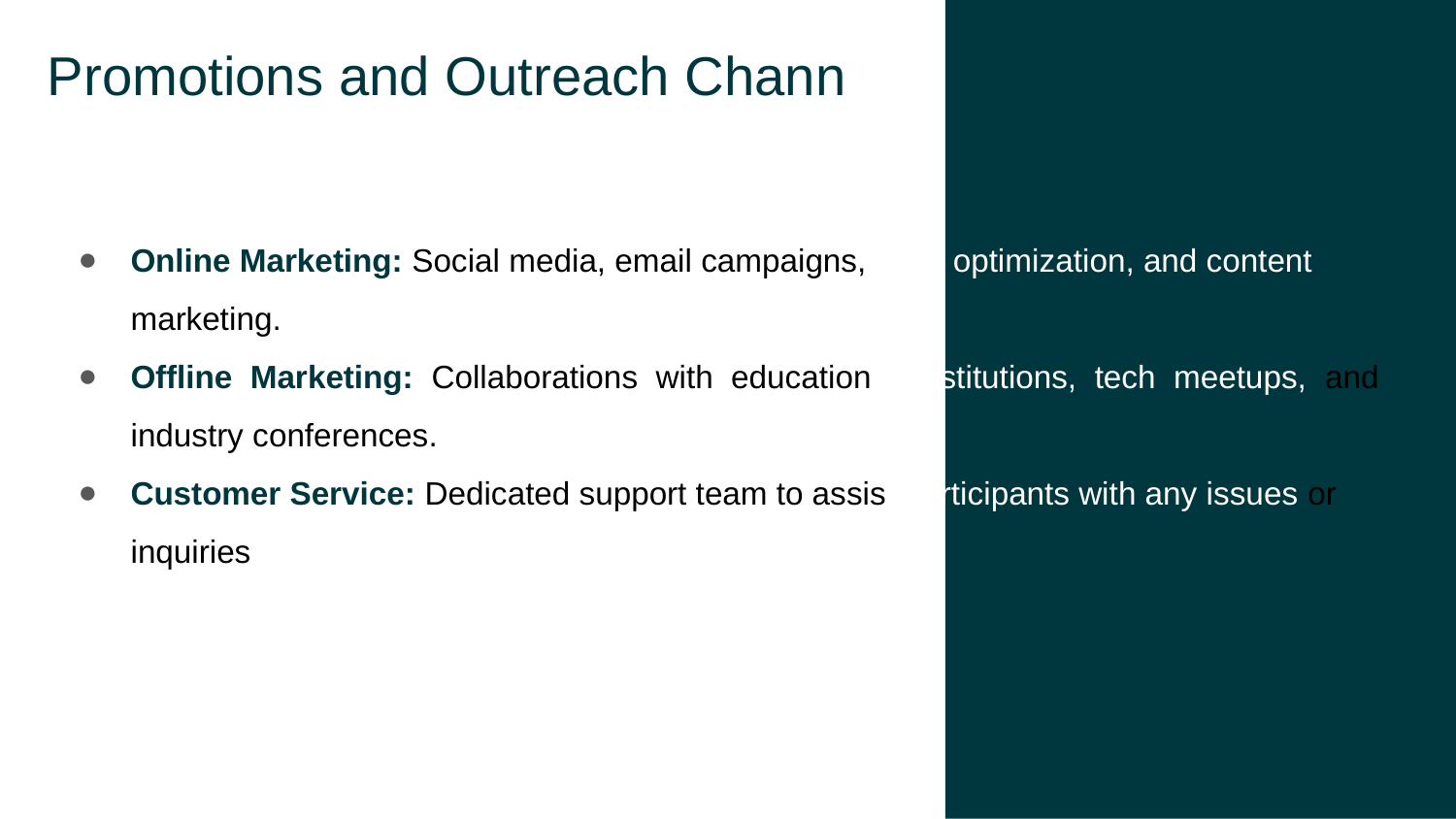

Promotions and Outreach Channels
Online Marketing: Social media, email campaigns, SEO optimization, and content marketing.
Offline  Marketing:  Collaborations  with  educational  institutions,  tech  meetups,  and  industry conferences.
Customer Service: Dedicated support team to assist participants with any issues or inquiries